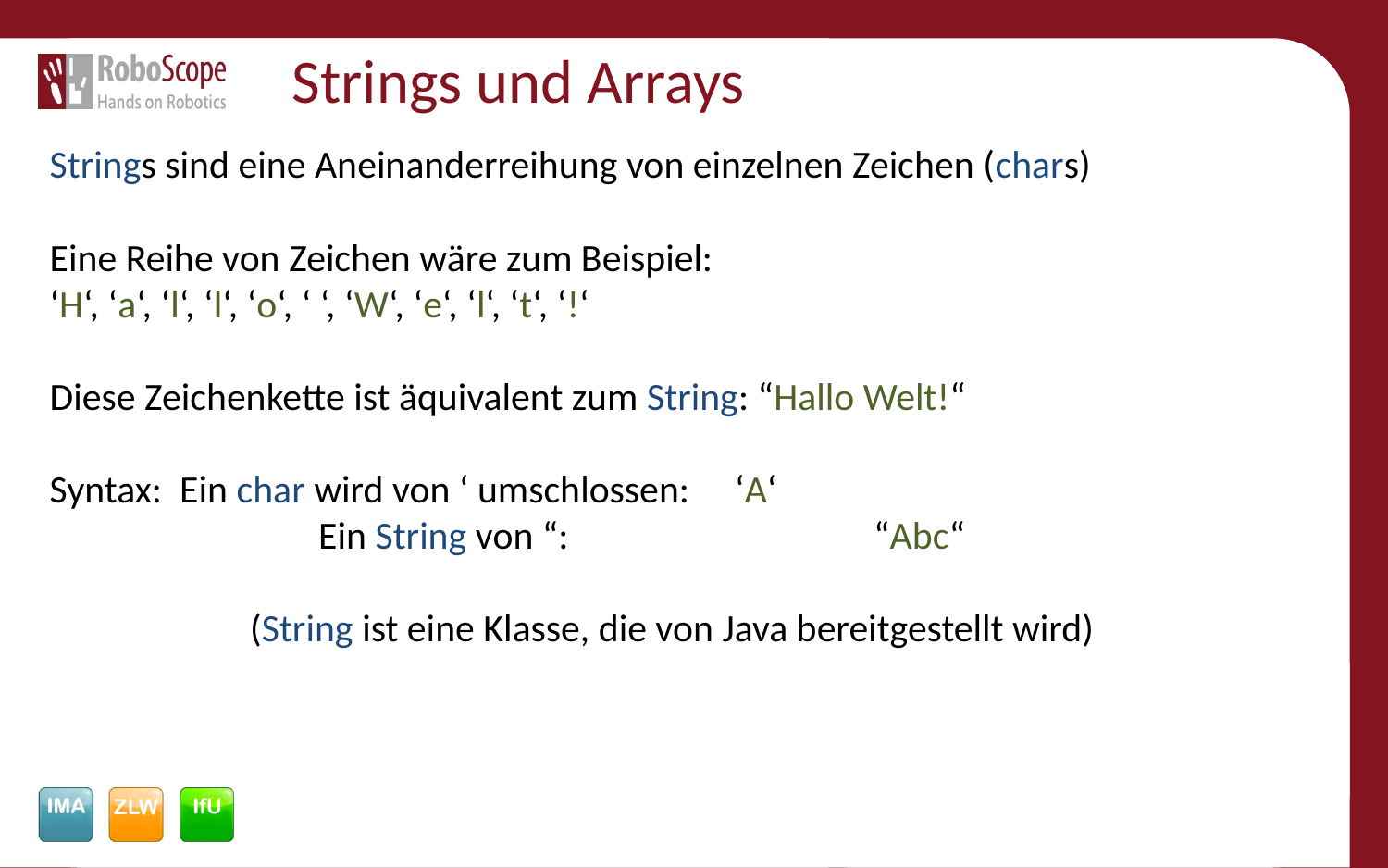

# Strings und Arrays
 Strings sind eine Aneinanderreihung von einzelnen Zeichen (chars)

 Eine Reihe von Zeichen wäre zum Beispiel:
 ‘H‘, ‘a‘, ‘l‘, ‘l‘, ‘o‘, ‘ ‘, ‘W‘, ‘e‘, ‘l‘, ‘t‘, ‘!‘

 Diese Zeichenkette ist äquivalent zum String: “Hallo Welt!“

 Syntax: 	Ein char wird von ‘ umschlossen:	‘A‘
		Ein String von “:			“Abc“

(String ist eine Klasse, die von Java bereitgestellt wird)